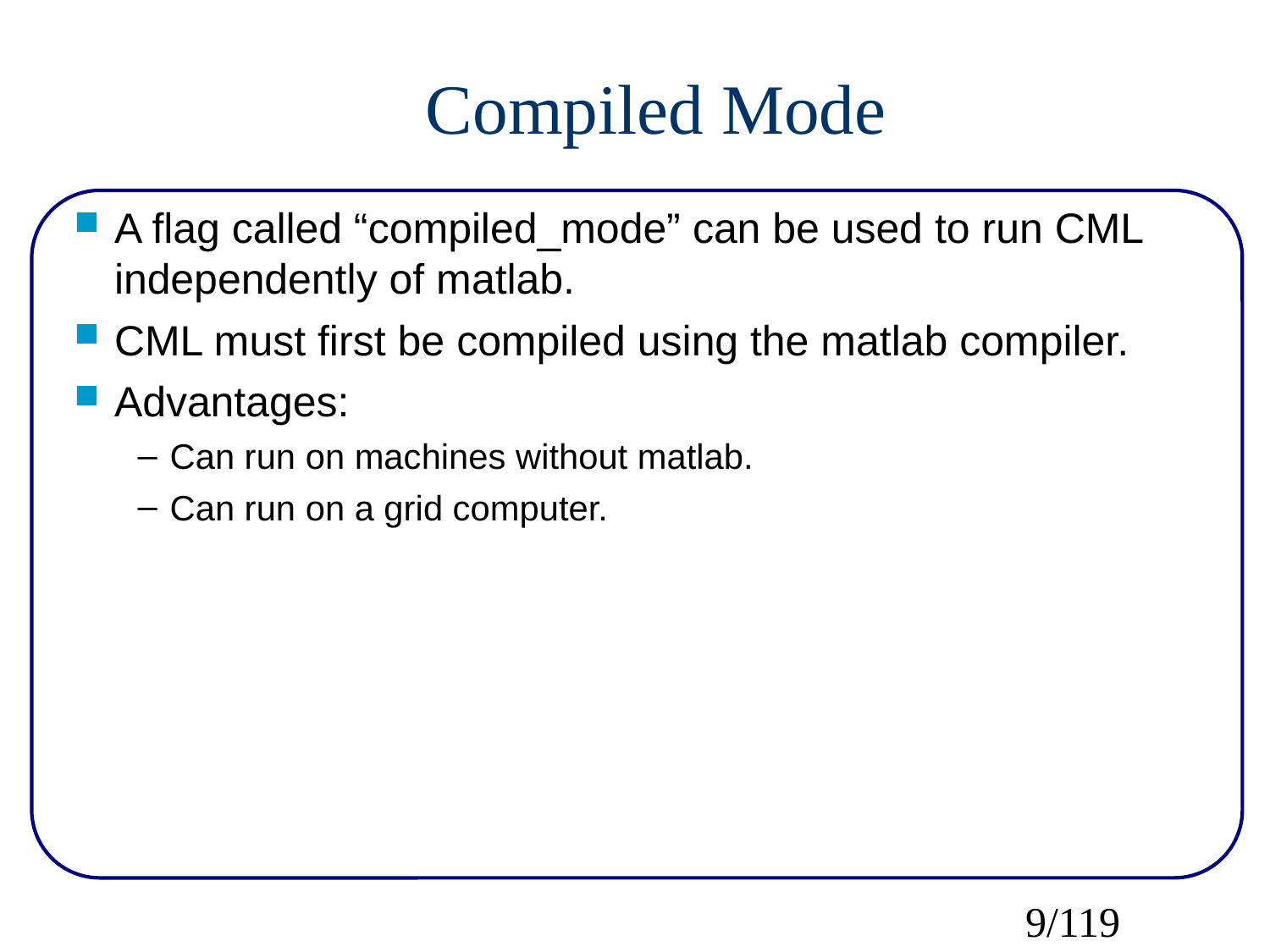

Compiled Mode
A flag called “compiled_mode” can be used to run CML independently of matlab.
CML must first be compiled using the matlab compiler.
Advantages:
Can run on machines without matlab.
Can run on a grid computer.
9/119